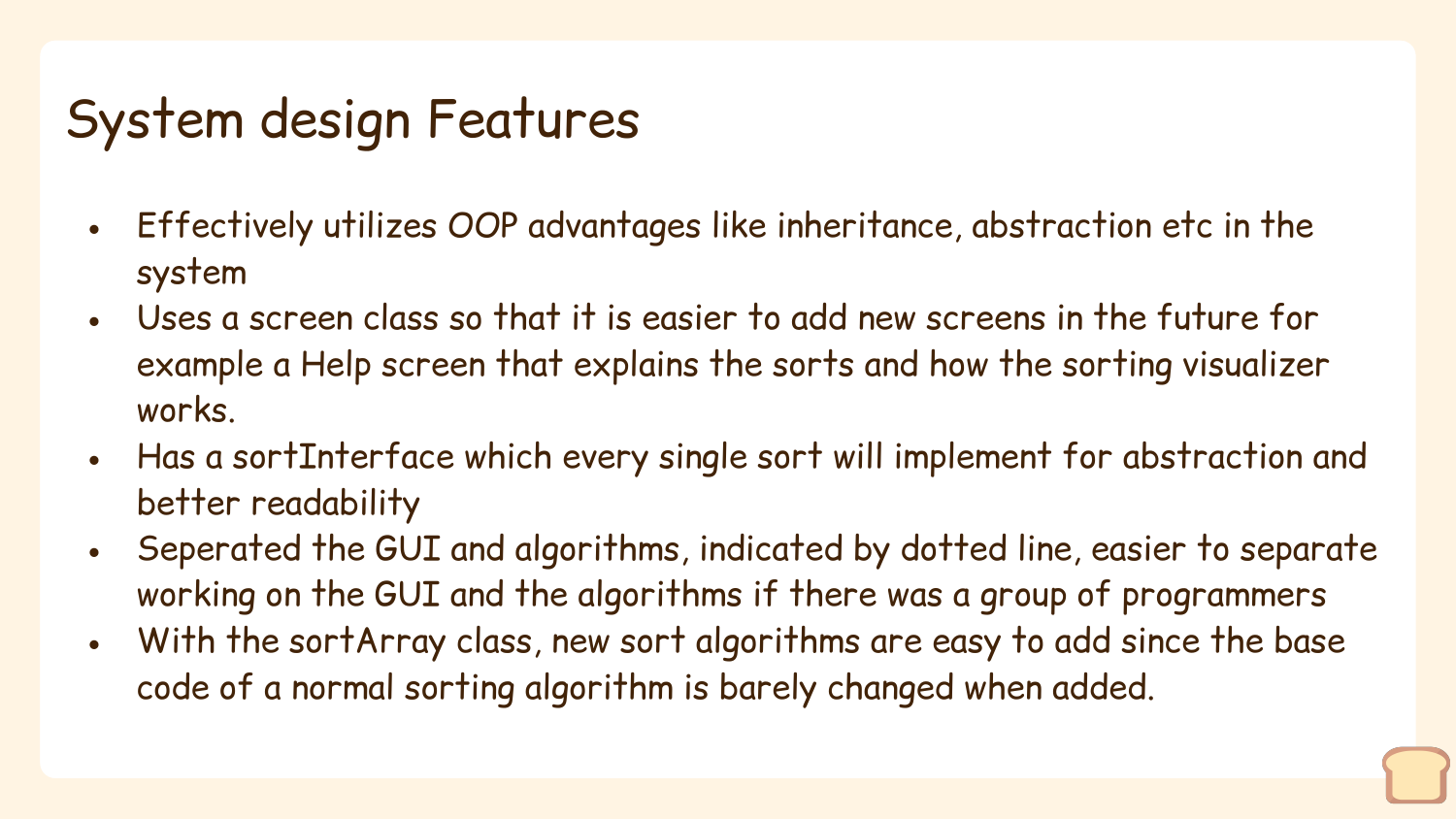

# System design Features
Effectively utilizes OOP advantages like inheritance, abstraction etc in the system
Uses a screen class so that it is easier to add new screens in the future for example a Help screen that explains the sorts and how the sorting visualizer works.
Has a sortInterface which every single sort will implement for abstraction and better readability
Seperated the GUI and algorithms, indicated by dotted line, easier to separate working on the GUI and the algorithms if there was a group of programmers
With the sortArray class, new sort algorithms are easy to add since the base code of a normal sorting algorithm is barely changed when added.